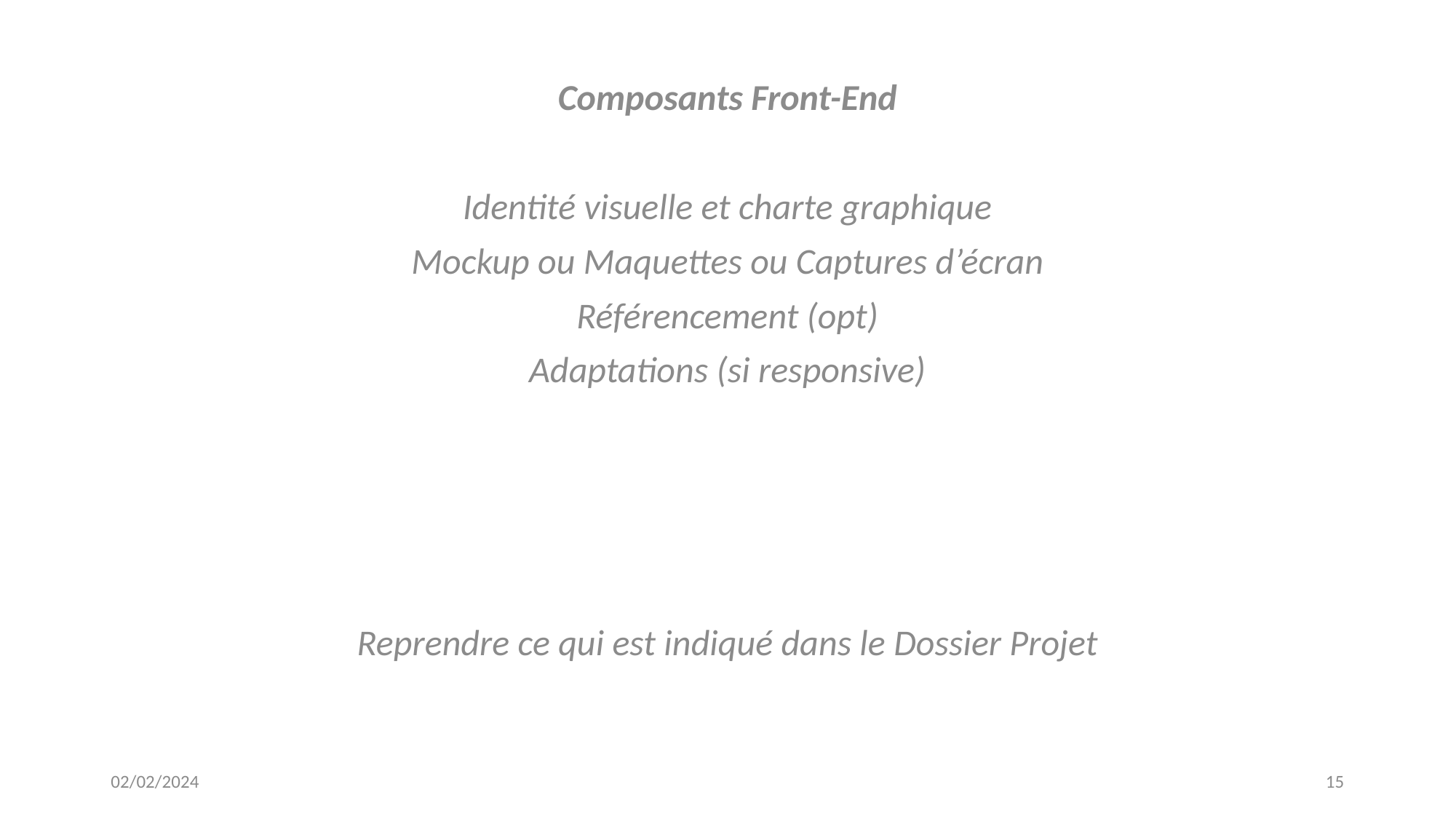

Composants Front-End

Identité visuelle et charte graphique
Mockup ou Maquettes ou Captures d’écran
Référencement (opt)
Adaptations (si responsive)

Reprendre ce qui est indiqué dans le Dossier Projet

02/02/2024

15